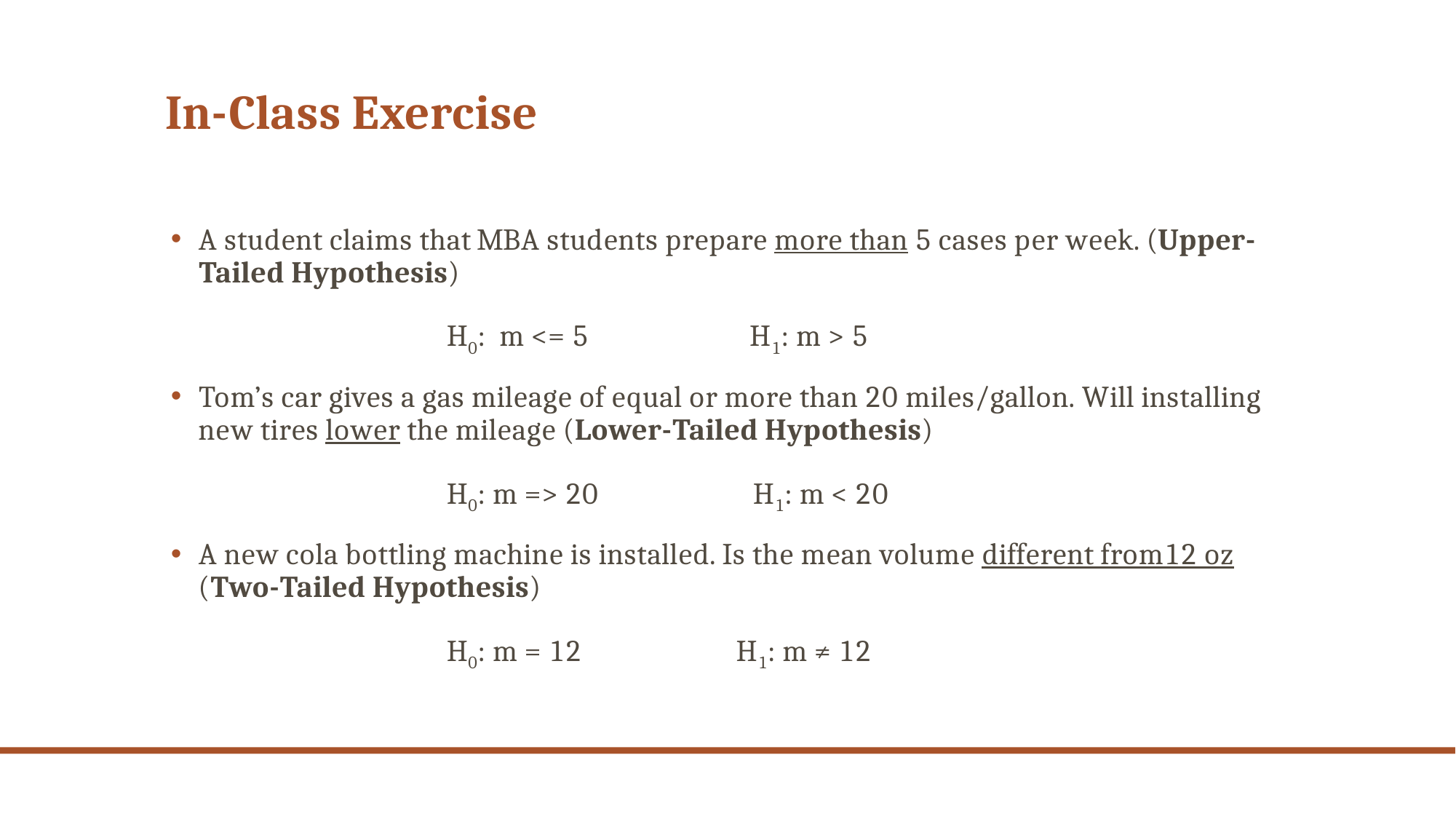

# In-Class Exercise
A student claims that MBA students prepare more than 5 cases per week. (Upper-Tailed Hypothesis)
                                         H0:  m <= 5                        H1: m > 5
Tom’s car gives a gas mileage of equal or more than 20 miles/gallon. Will installing new tires lower the mileage (Lower-Tailed Hypothesis)
                                         H0: m => 20                       H1: m < 20
A new cola bottling machine is installed. Is the mean volume different from12 oz (Two-Tailed Hypothesis)
                                         H0: m = 12                       H1: m ≠ 12